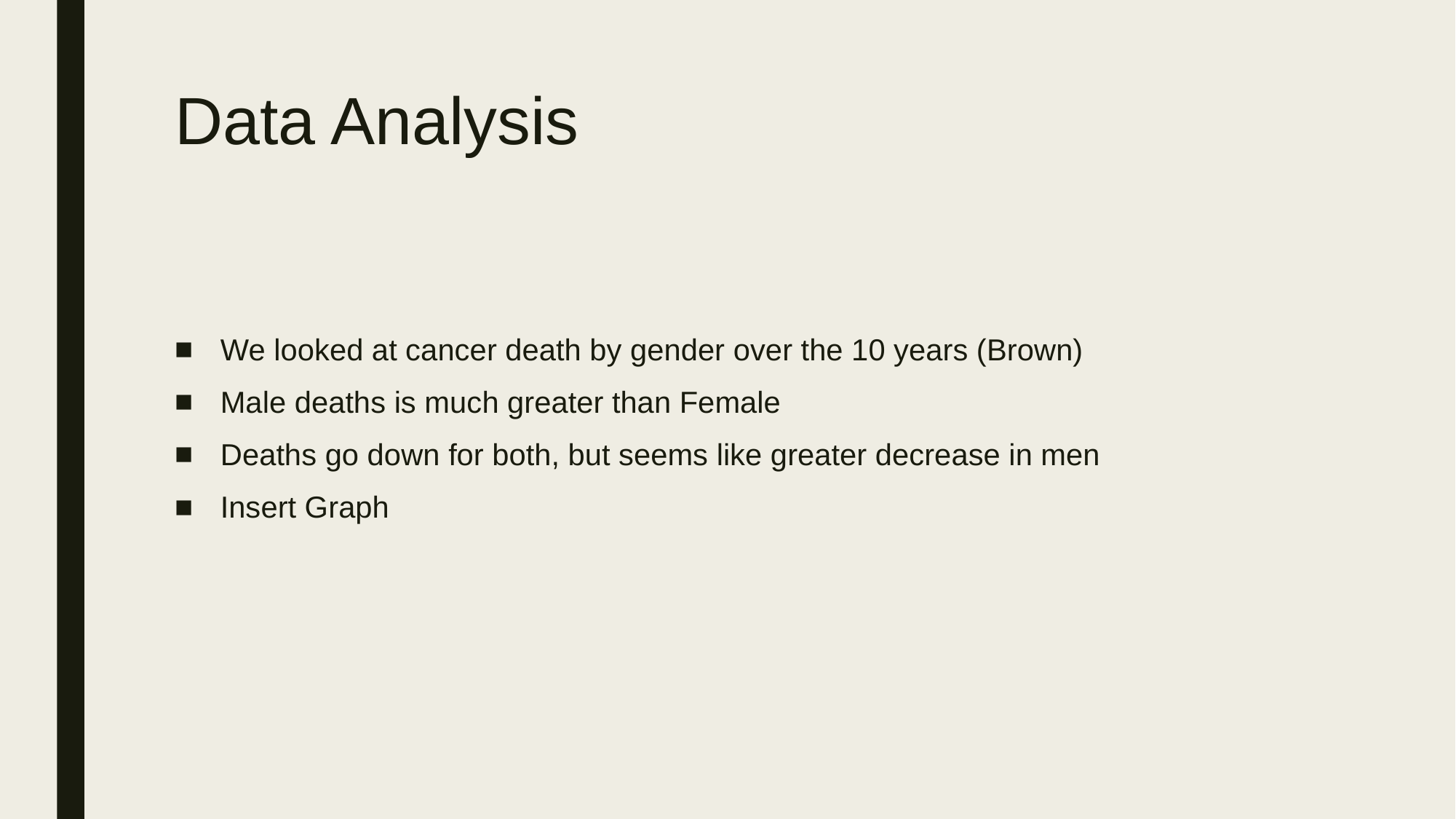

# Data Analysis

We looked at cancer death by gender over the 10 years (Brown)
Male deaths is much greater than Female
Deaths go down for both, but seems like greater decrease in men
Insert Graph